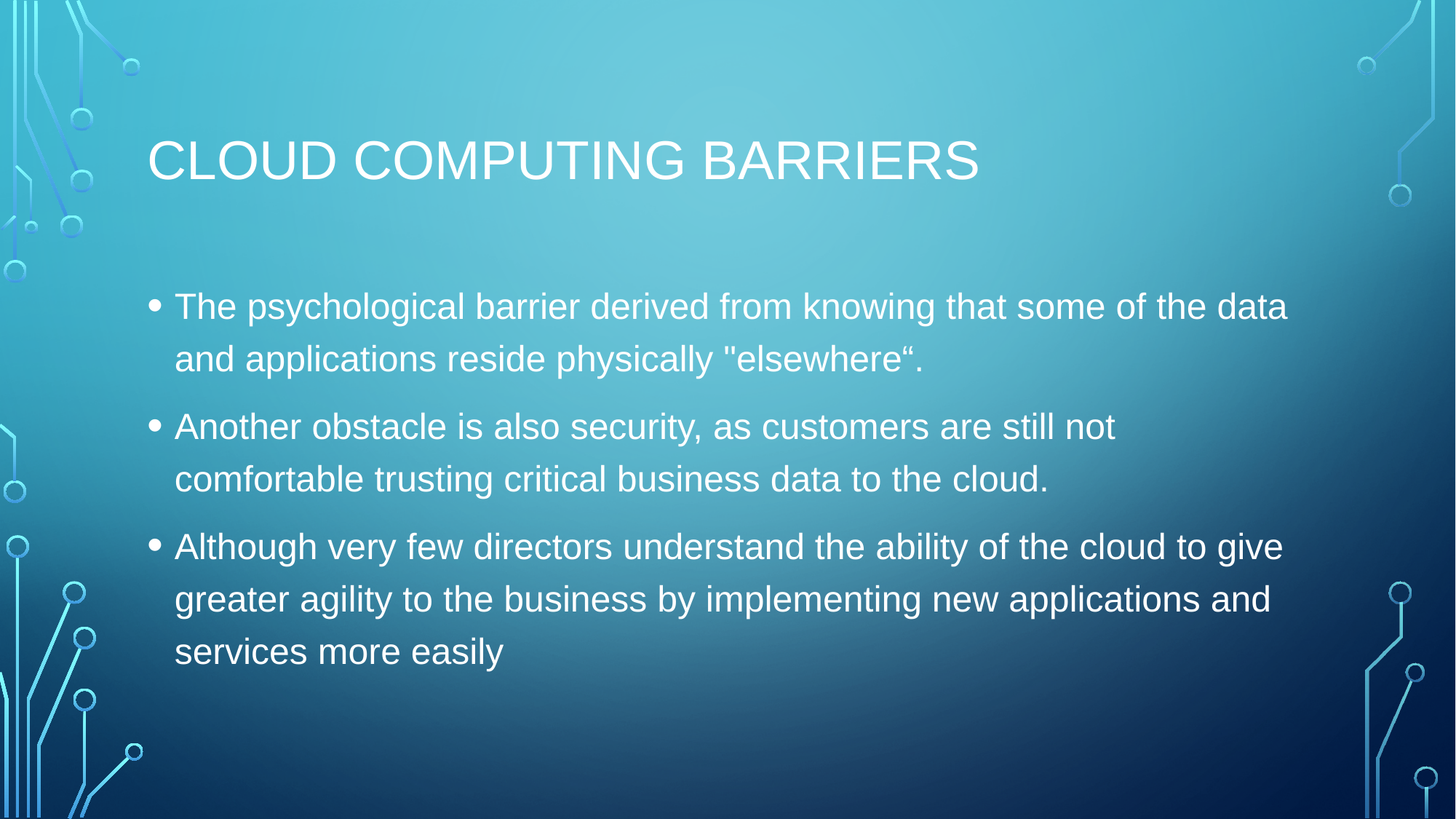

# Cloud computing barriers
The psychological barrier derived from knowing that some of the data and applications reside physically "elsewhere“.
Another obstacle is also security, as customers are still not comfortable trusting critical business data to the cloud.
Although very few directors understand the ability of the cloud to give greater agility to the business by implementing new applications and services more easily